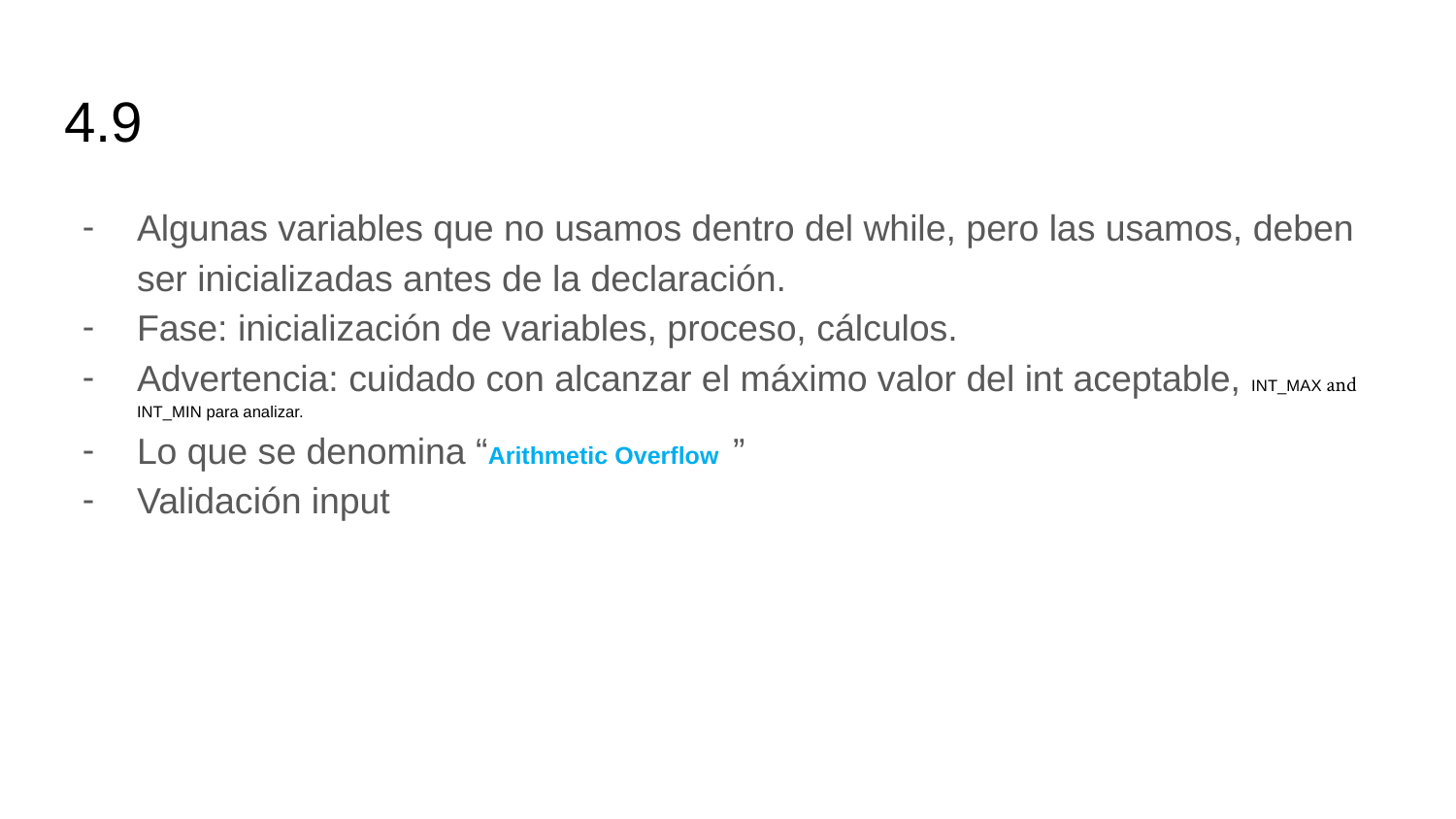

# 4.9
Algunas variables que no usamos dentro del while, pero las usamos, deben ser inicializadas antes de la declaración.
Fase: inicialización de variables, proceso, cálculos.
Advertencia: cuidado con alcanzar el máximo valor del int aceptable, INT_MAX and INT_MIN para analizar.
Lo que se denomina “Arithmetic Overflow  ”
Validación input